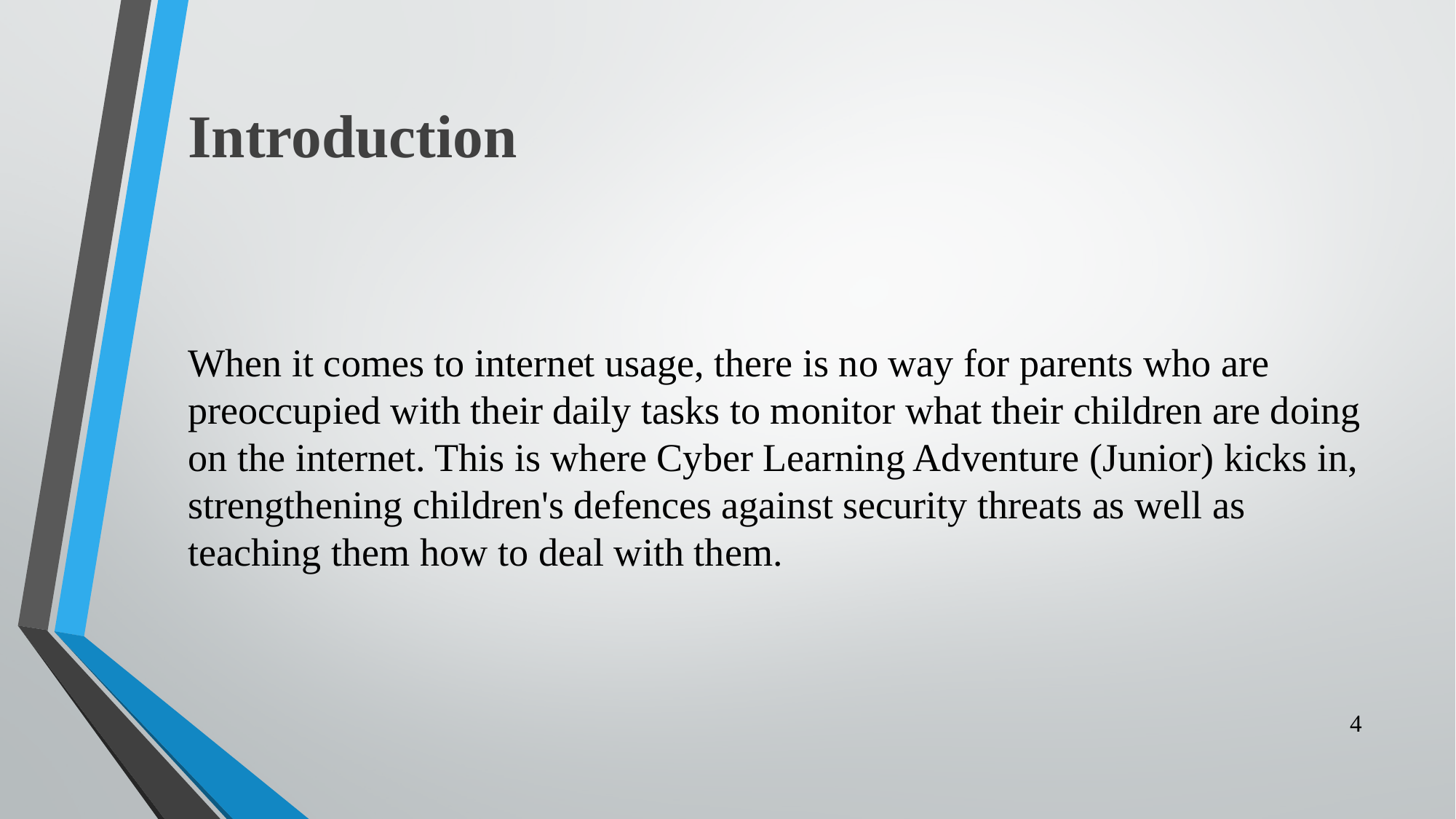

# Introduction
When it comes to internet usage, there is no way for parents who are preoccupied with their daily tasks to monitor what their children are doing on the internet. This is where Cyber Learning Adventure (Junior) kicks in, strengthening children's defences against security threats as well as teaching them how to deal with them.
4